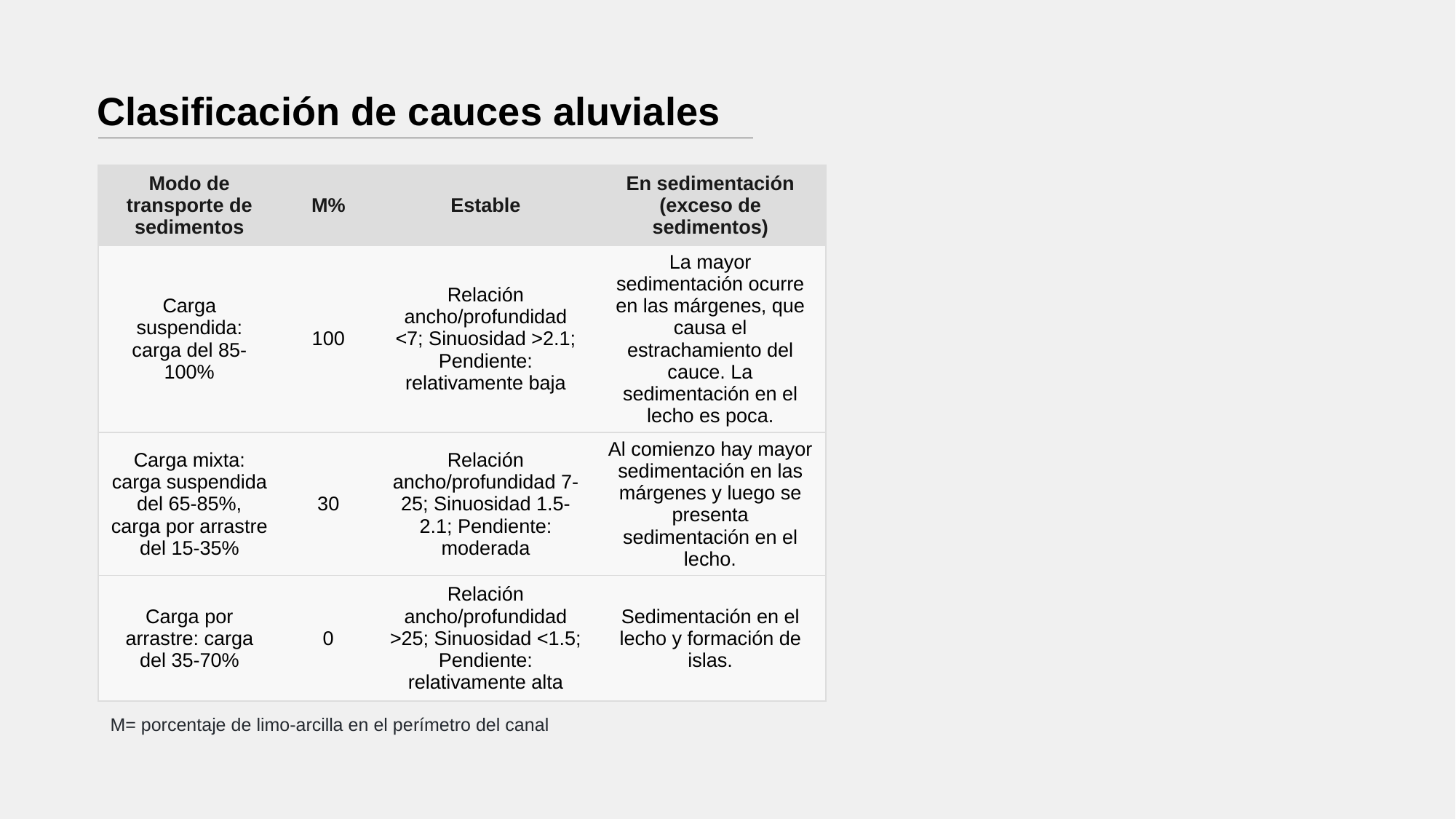

# Clasificación de cauces aluviales
| Modo de transporte de sedimentos | M% | Estable | En sedimentación (exceso de sedimentos) |
| --- | --- | --- | --- |
| Carga suspendida: carga del 85-100% | 100 | Relación ancho/profundidad <7; Sinuosidad >2.1; Pendiente: relativamente baja | La mayor sedimentación ocurre en las márgenes, que causa el estrachamiento del cauce. La sedimentación en el lecho es poca. |
| Carga mixta: carga suspendida del 65-85%, carga por arrastre del 15-35% | 30 | Relación ancho/profundidad 7-25; Sinuosidad 1.5-2.1; Pendiente: moderada | Al comienzo hay mayor sedimentación en las márgenes y luego se presenta sedimentación en el lecho. |
| Carga por arrastre: carga del 35-70% | 0 | Relación ancho/profundidad >25; Sinuosidad <1.5; Pendiente: relativamente alta | Sedimentación en el lecho y formación de islas. |
M= porcentaje de limo-arcilla en el perímetro del canal